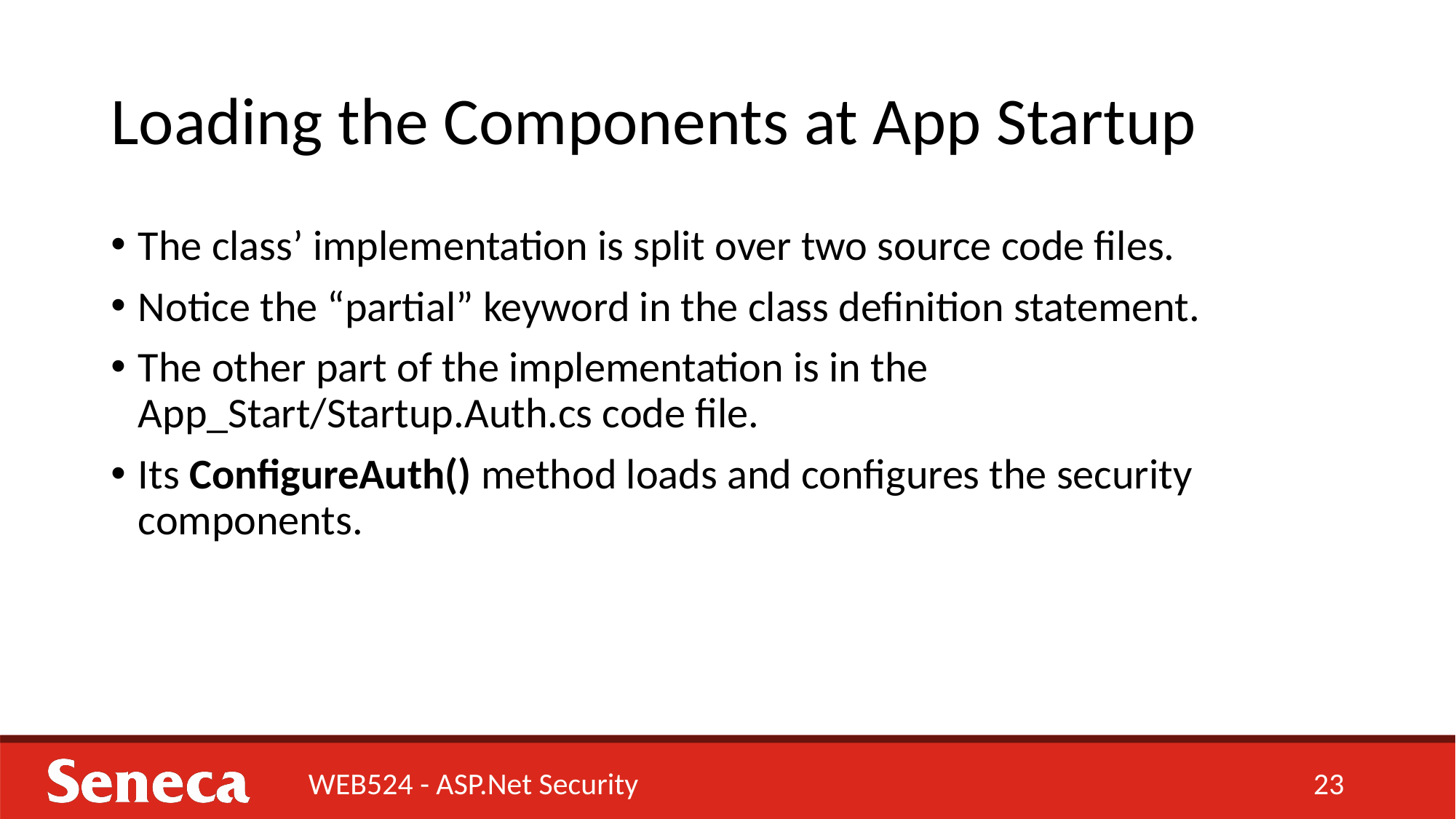

# Loading the Components at App Startup
The class’ implementation is split over two source code files.
Notice the “partial” keyword in the class definition statement.
The other part of the implementation is in the App_Start/Startup.Auth.cs code file.
Its ConfigureAuth() method loads and configures the security components.
WEB524 - ASP.Net Security
23